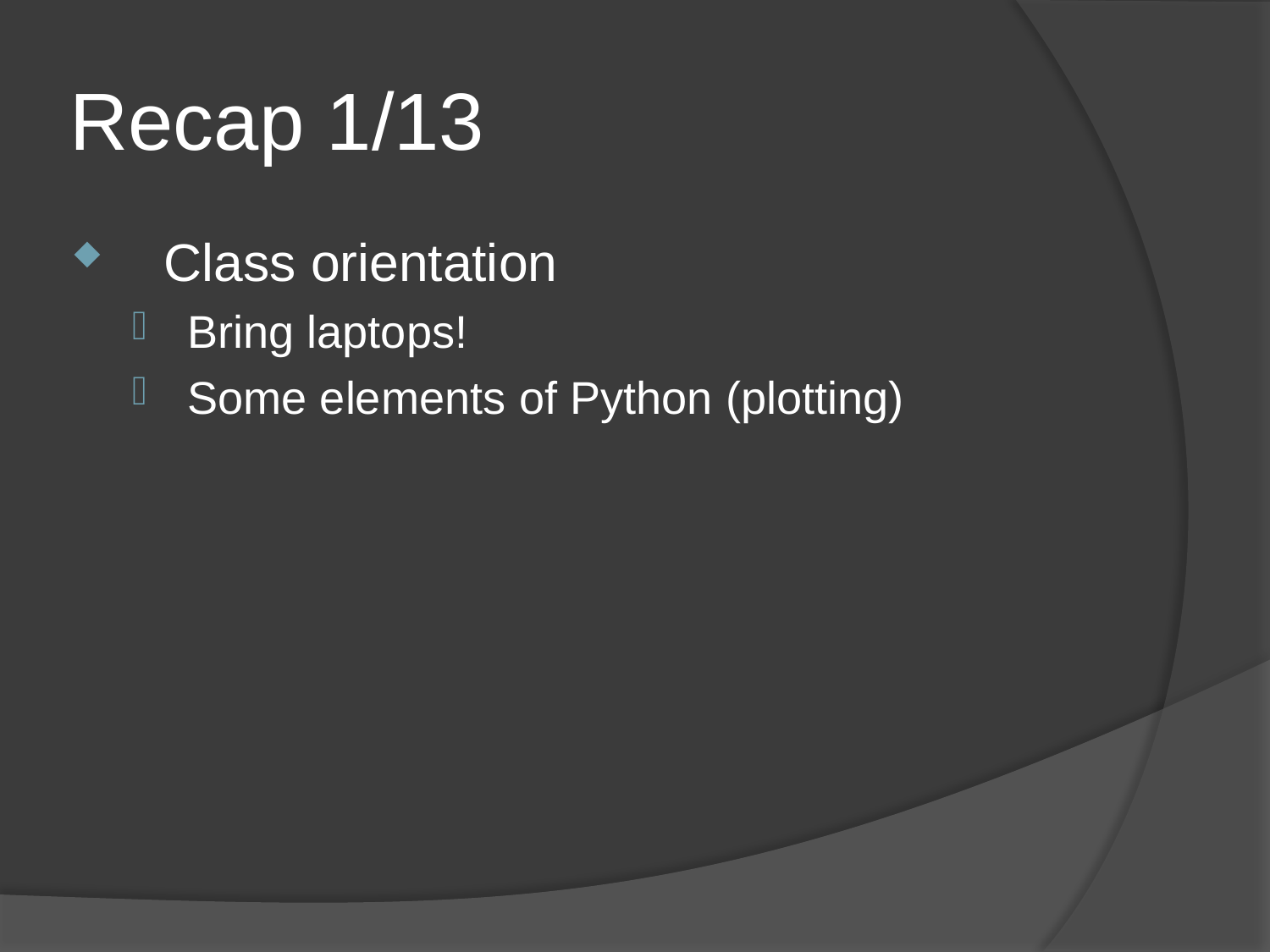

# Recap 1/13
Class orientation
Bring laptops!
Some elements of Python (plotting)